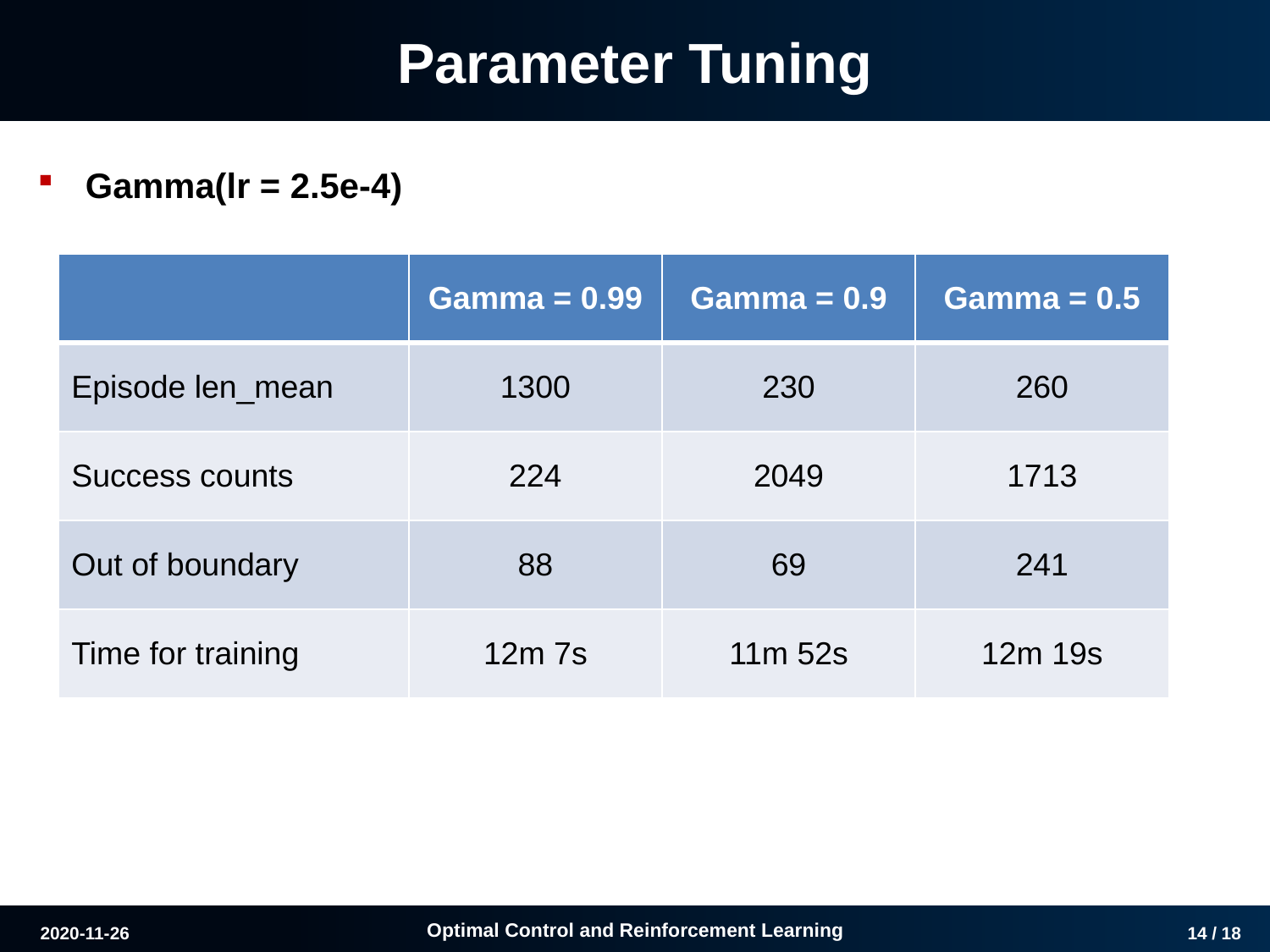

# Parameter Tuning
Gamma(lr = 2.5e-4)

|  | Gamma = 0.99 | Gamma = 0.9 | Gamma = 0.5 |
| --- | --- | --- | --- |
| Episode len\_mean | 1300 | 230 | 260 |
| Success counts | 224 | 2049 | 1713 |
| Out of boundary | 88 | 69 | 241 |
| Time for training | 12m 7s | 11m 52s | 12m 19s |